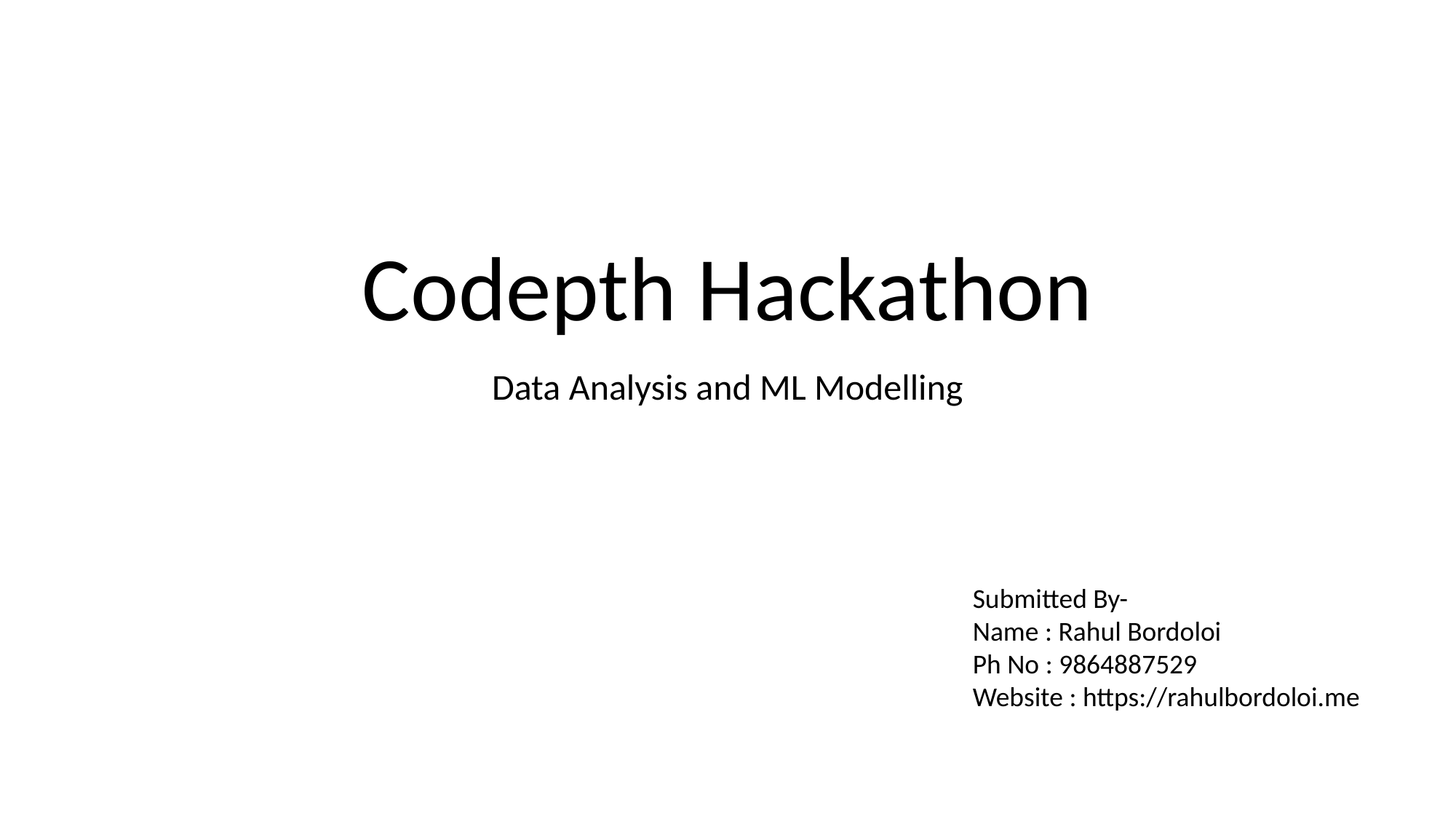

# Codepth Hackathon
Data Analysis and ML Modelling
Submitted By-
Name : Rahul Bordoloi
Ph No : 9864887529
Website : https://rahulbordoloi.me